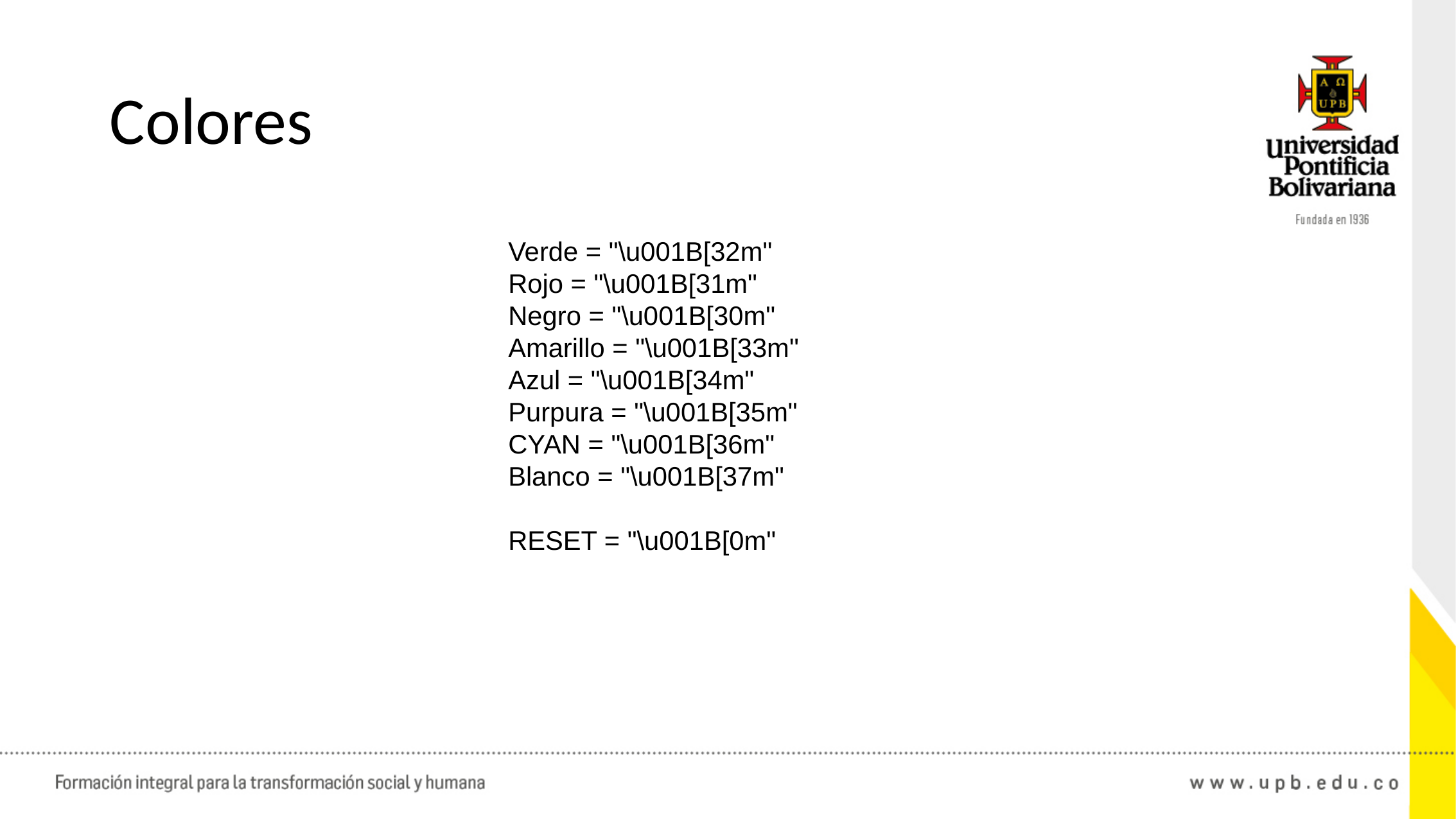

# Colores
Verde = "\u001B[32m"
Rojo = "\u001B[31m"
Negro = "\u001B[30m"
Amarillo = "\u001B[33m"
Azul = "\u001B[34m"
Purpura = "\u001B[35m"
CYAN = "\u001B[36m"
Blanco = "\u001B[37m"

RESET = "\u001B[0m"